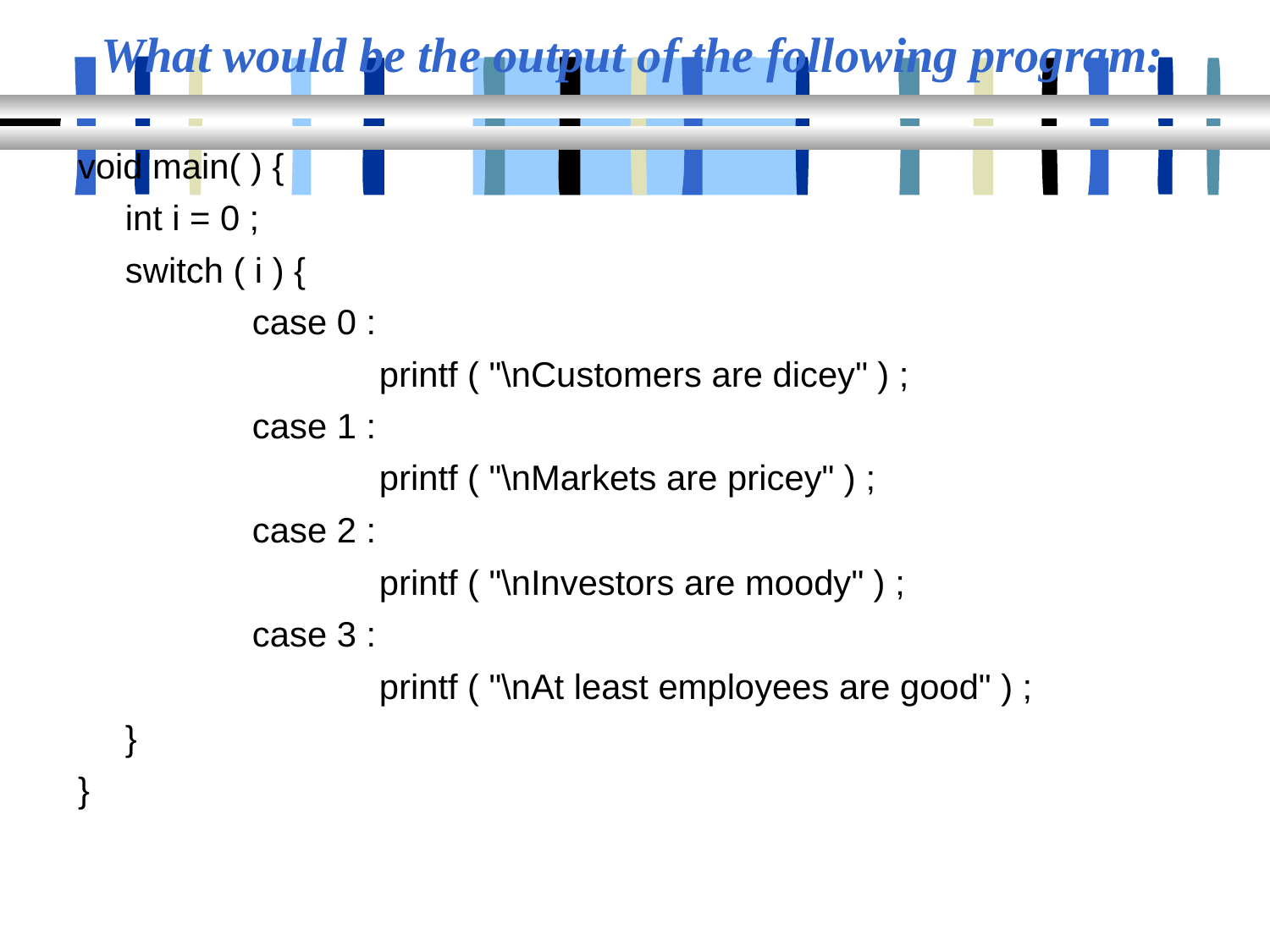

What would be the output of the following program:
void main( ) {
	int i = 0 ;
	switch ( i ) {
		case 0 :
			printf ( "\nCustomers are dicey" ) ;
		case 1 :
			printf ( "\nMarkets are pricey" ) ;
		case 2 :
			printf ( "\nInvestors are moody" ) ;
		case 3 :
			printf ( "\nAt least employees are good" ) ;
	}
}